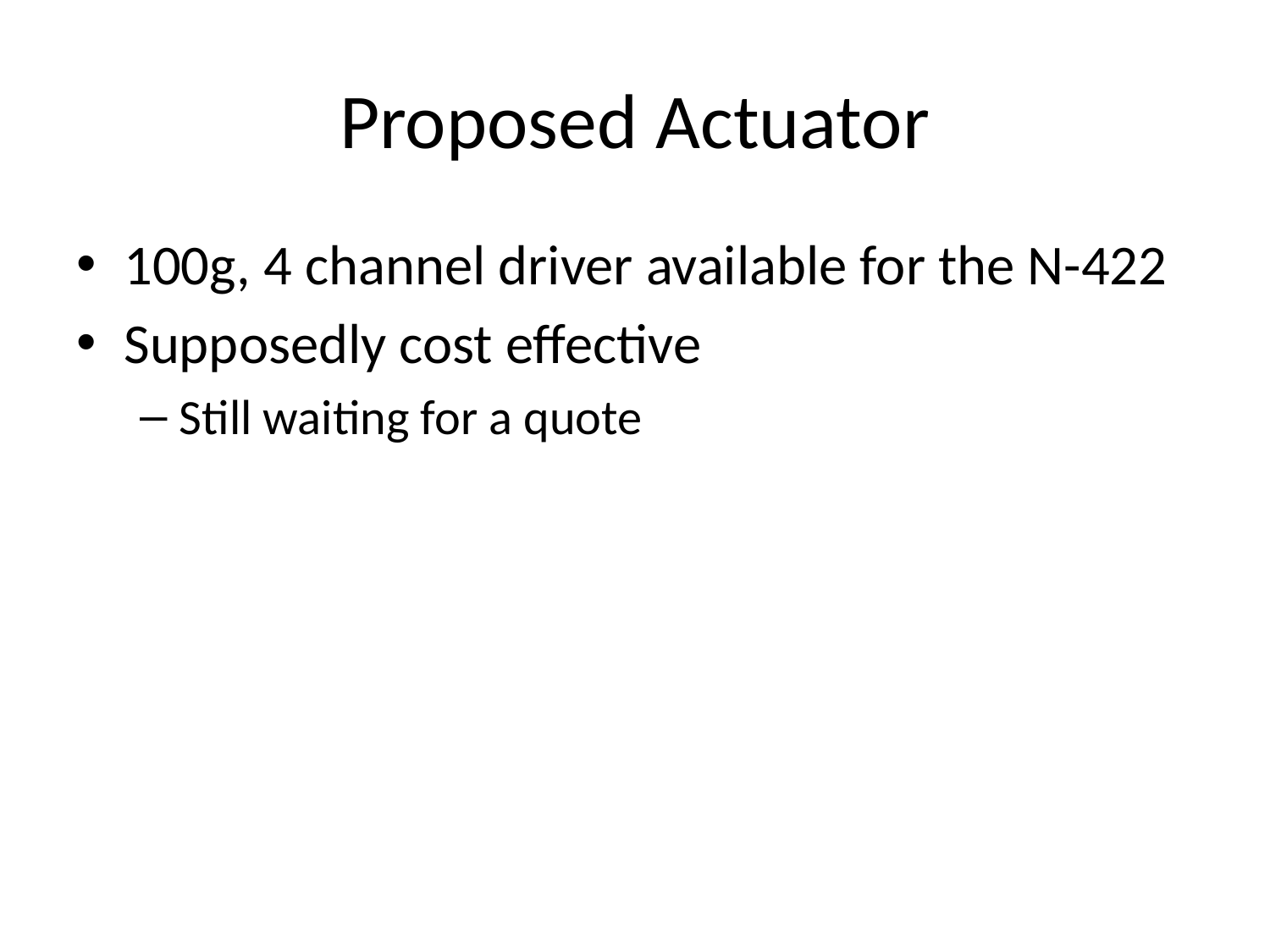

# Proposed Actuator
100g, 4 channel driver available for the N-422
Supposedly cost effective
Still waiting for a quote